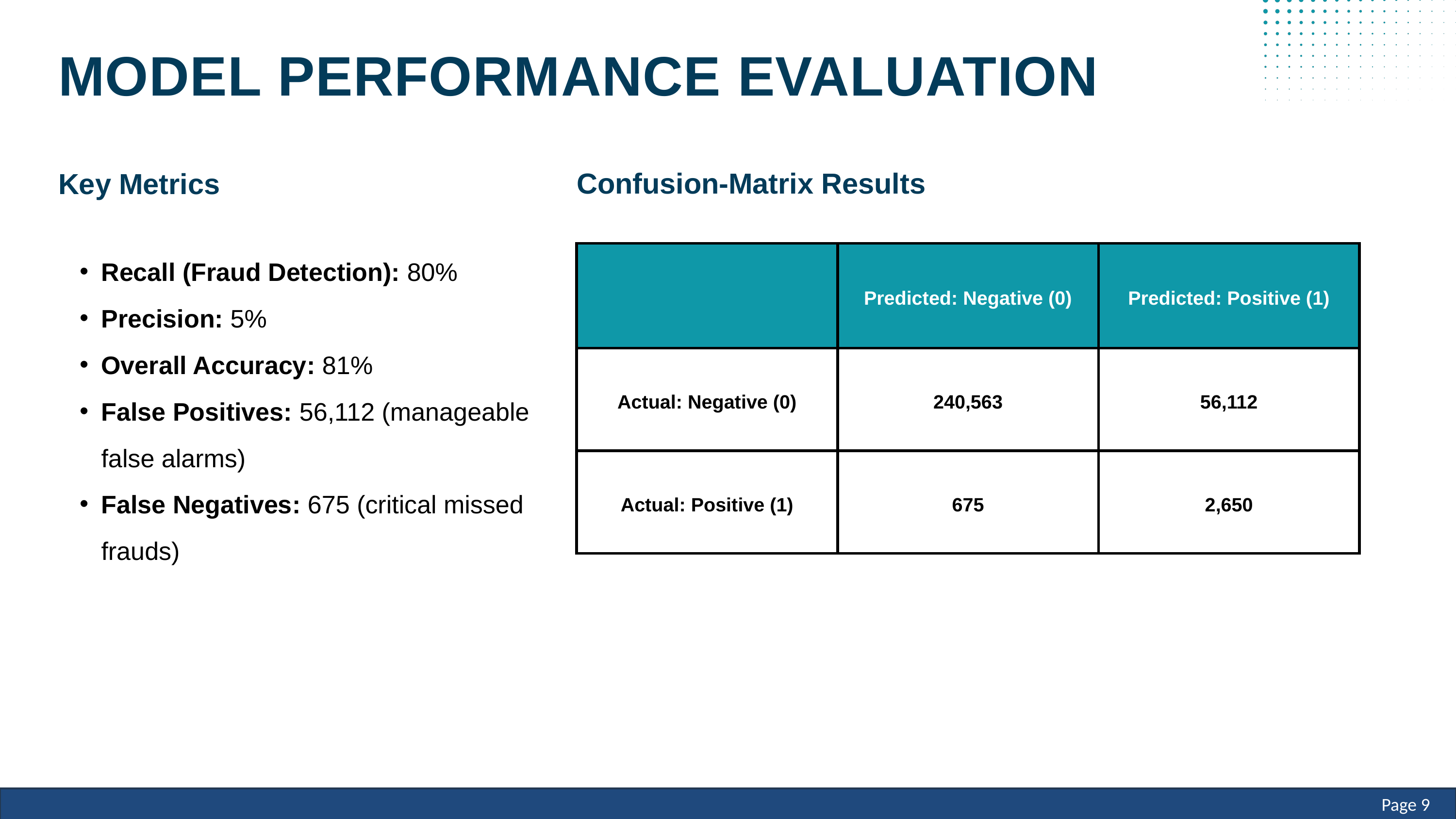

MODEL PERFORMANCE EVALUATION
Key Metrics

Recall (Fraud Detection): 80%
Precision: 5%
Overall Accuracy: 81%
False Positives: 56,112 (manageable false alarms)
False Negatives: 675 (critical missed frauds)

Confusion-Matrix Results
|  | Predicted: Negative (0) | Predicted: Positive (1) |
| --- | --- | --- |
| Actual: Negative (0) | 240,563 | 56,112 |
| Actual: Positive (1) | 675 | 2,650 |

Page 9